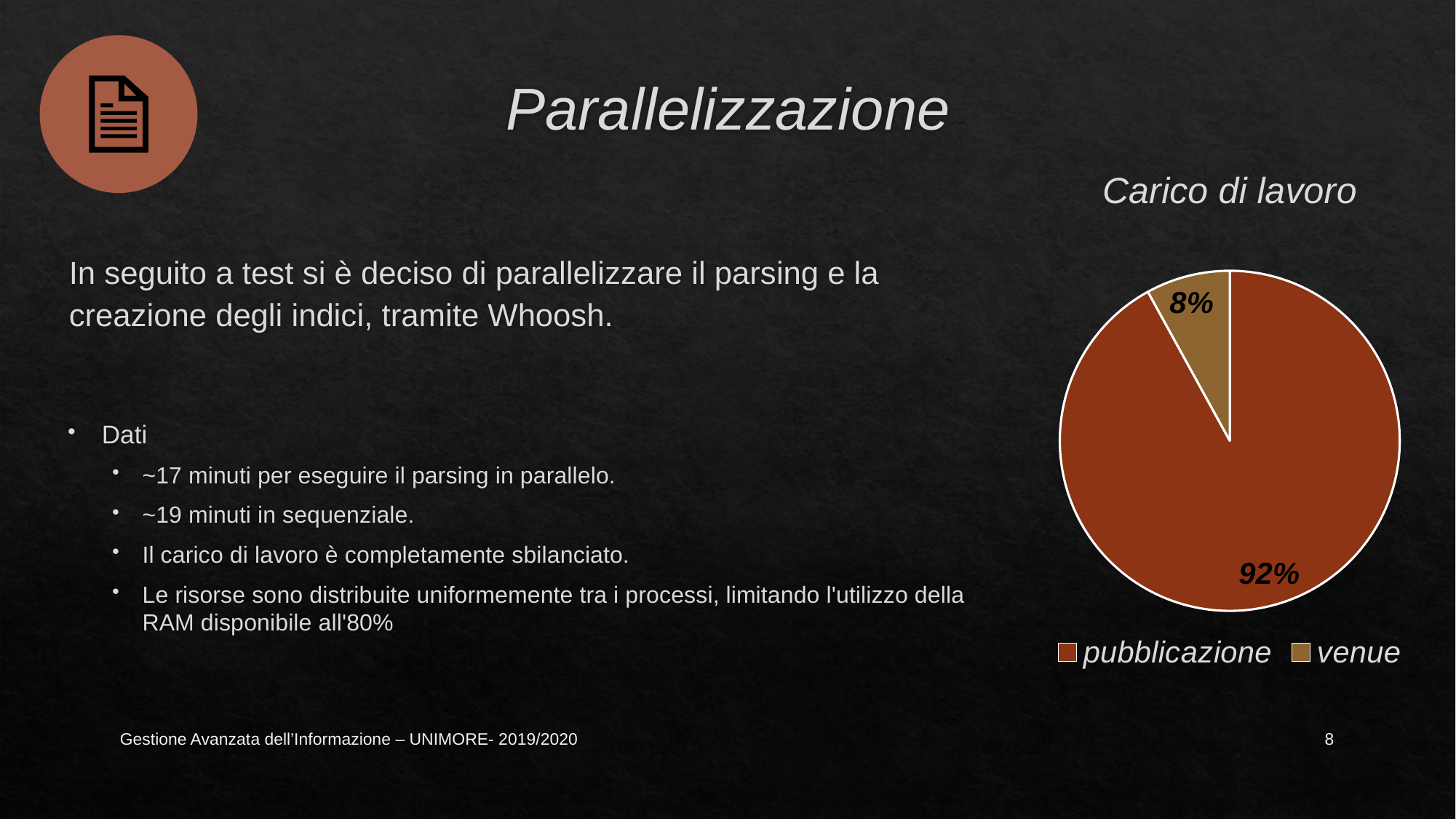

# Parallelizzazione

### Chart: Carico di lavoro

| Category | Carico di lavoro |
|---|---|
| pubblicazione | 0.92 |
| venue | 0.08 |
In seguito a test si è deciso di parallelizzare il parsing e la creazione degli indici, tramite Whoosh.
Dati
~17 minuti per eseguire il parsing in parallelo.
~19 minuti in sequenziale.
Il carico di lavoro è completamente sbilanciato.
Le risorse sono distribuite uniformemente tra i processi, limitando l'utilizzo della RAM disponibile all'80%
Gestione Avanzata dell’Informazione – UNIMORE- 2019/2020
8